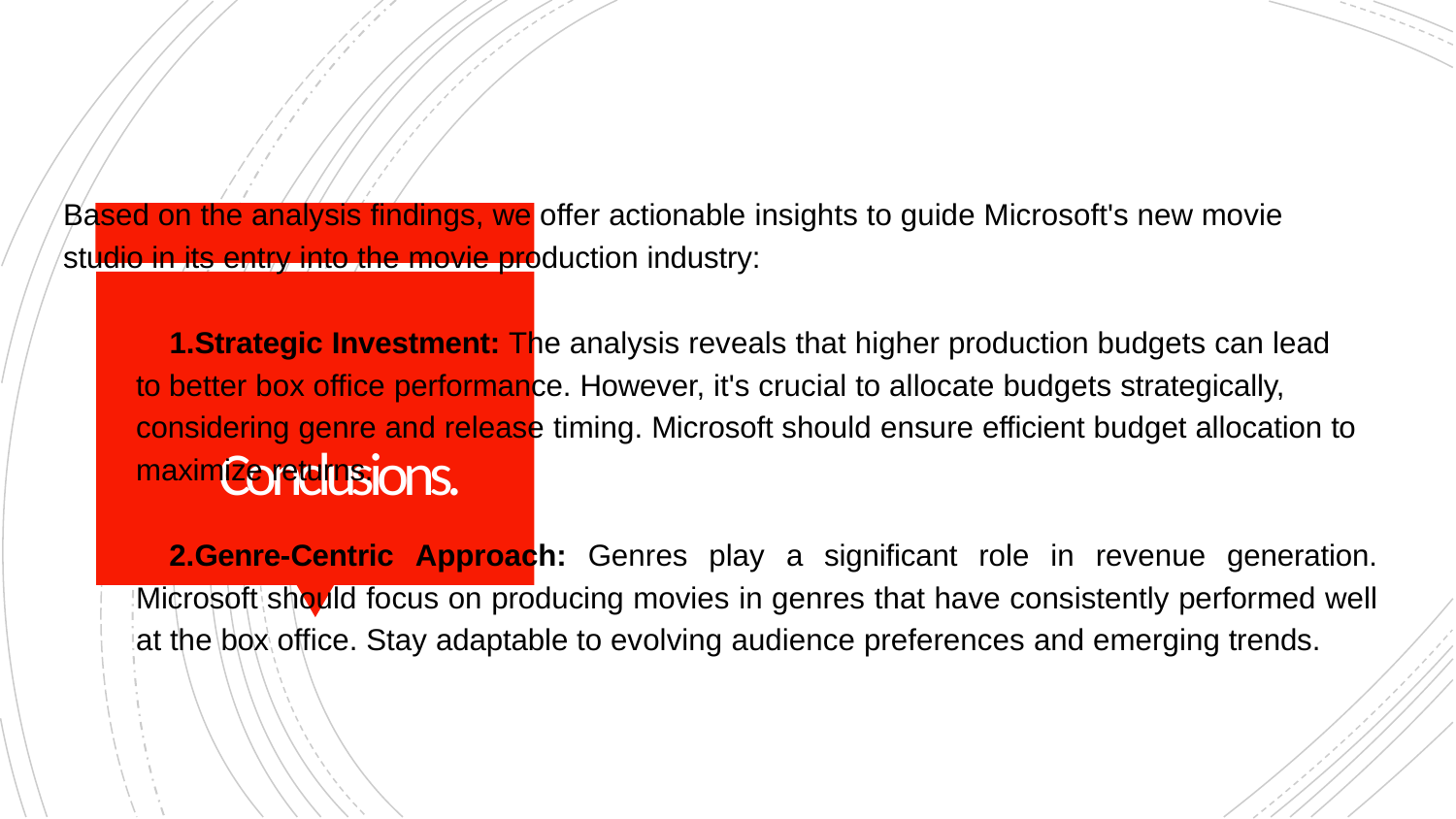

Based on the analysis findings, we offer actionable insights to guide Microsoft's new movie studio in its entry into the movie production industry:

Strategic Investment: The analysis reveals that higher production budgets can lead to better box office performance. However, it's crucial to allocate budgets strategically, considering genre and release timing. Microsoft should ensure efficient budget allocation to maximize returns.

Genre-Centric Approach: Genres play a significant role in revenue generation. Microsoft should focus on producing movies in genres that have consistently performed well at the box office. Stay adaptable to evolving audience preferences and emerging trends.
# Conclusions.